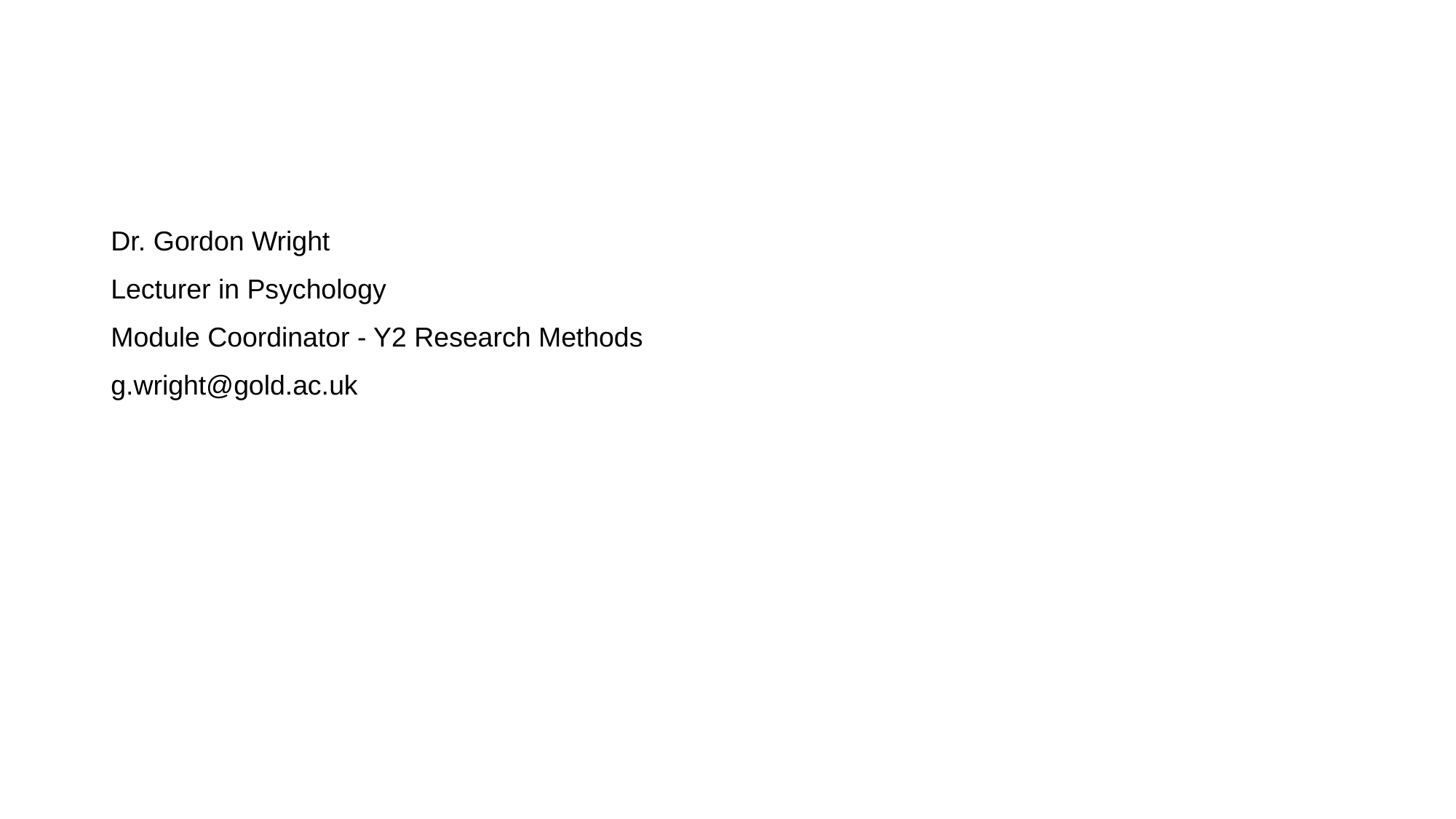

Dr. Gordon Wright
Lecturer in Psychology
Module Coordinator - Y2 Research Methods
g.wright@gold.ac.uk